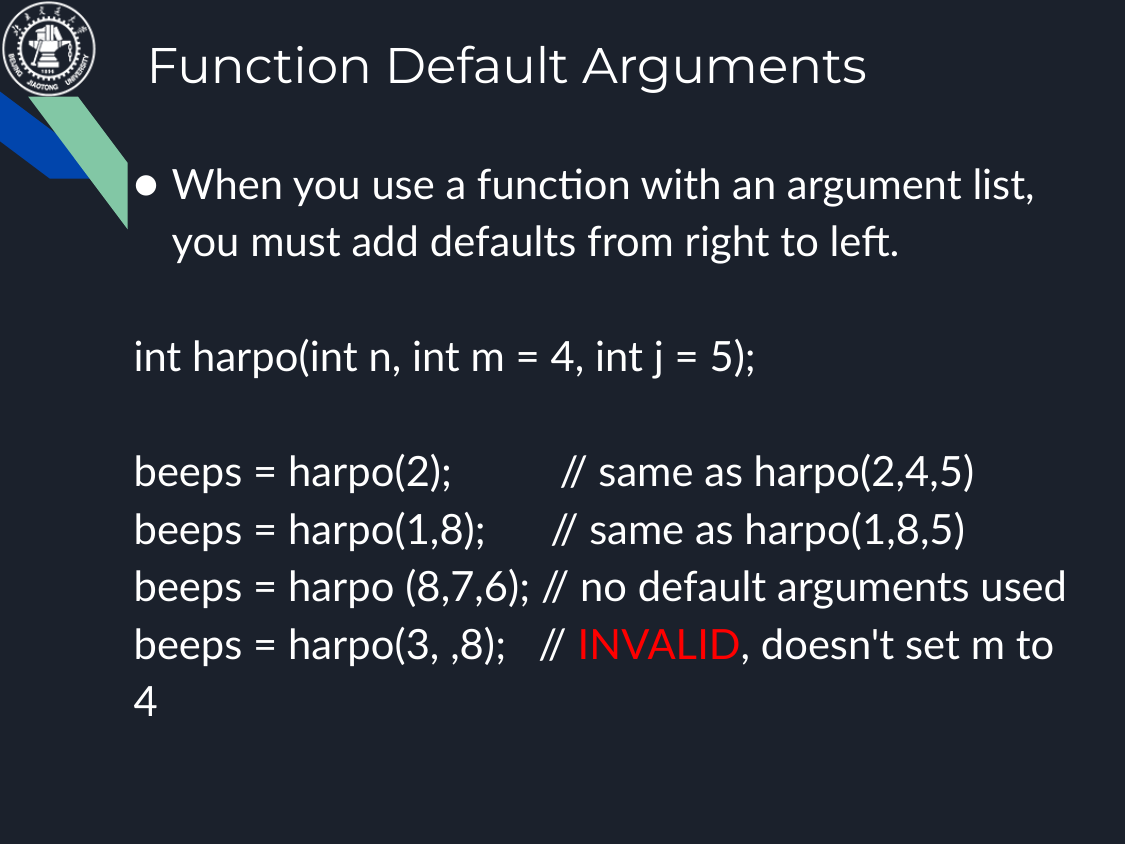

# Function Default Arguments
When you use a function with an argument list, you must add defaults from right to left.

int harpo(int n, int m = 4, int j = 5);

beeps = harpo(2);          // same as harpo(2,4,5)
beeps = harpo(1,8);      // same as harpo(1,8,5)
beeps = harpo (8,7,6); // no default arguments used
beeps = harpo(3, ,8);   // INVALID, doesn't set m to 4